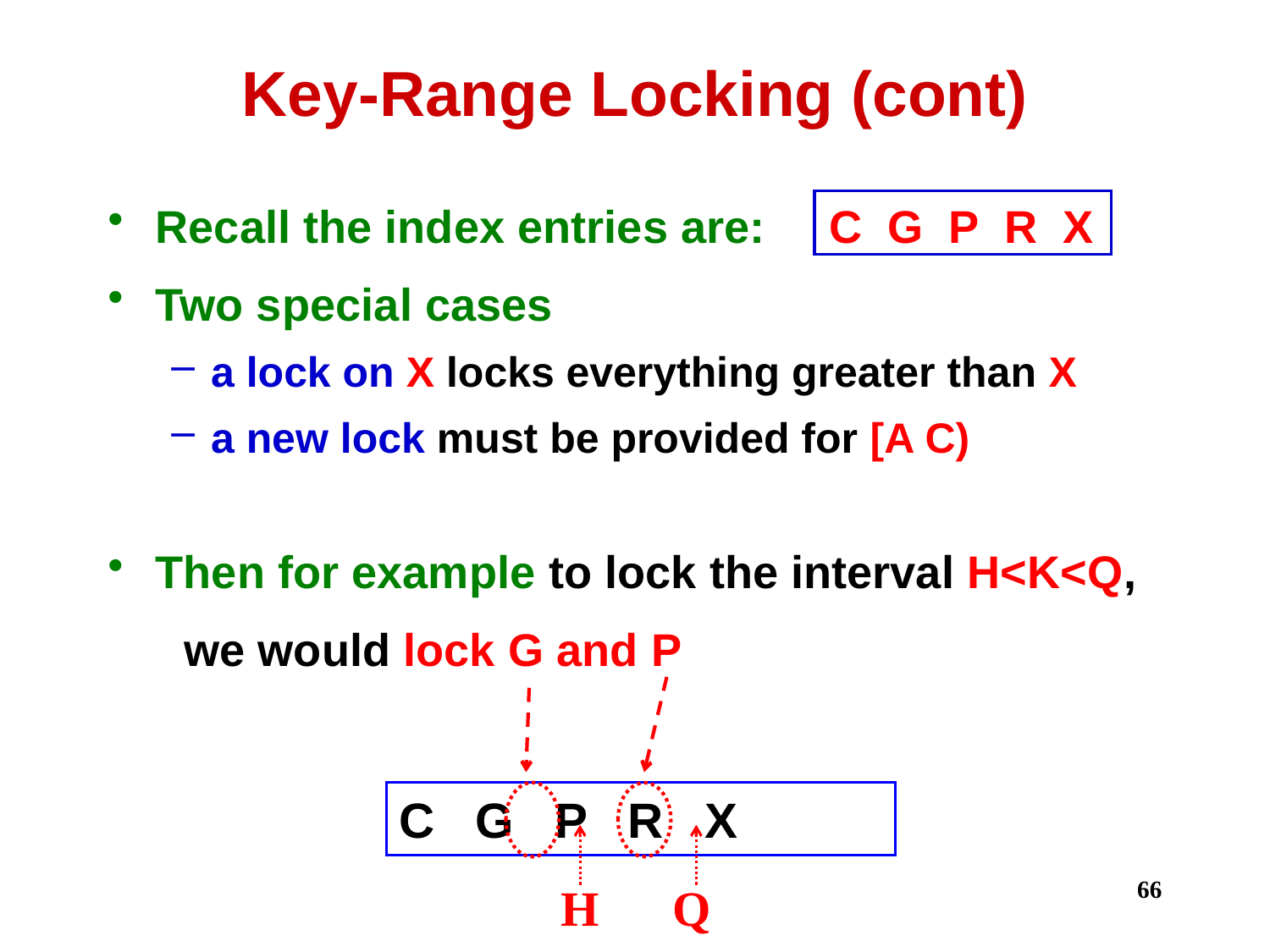

# Key-Range Locking (cont)
Recall the index entries are:     C  G  P  R  X
Two special cases
a lock on X locks everything greater than X
a new lock must be provided for [A C)

Then for example to lock the interval H<K<Q,
 we would lock G and P

C   G   P   R   X

H      Q
66